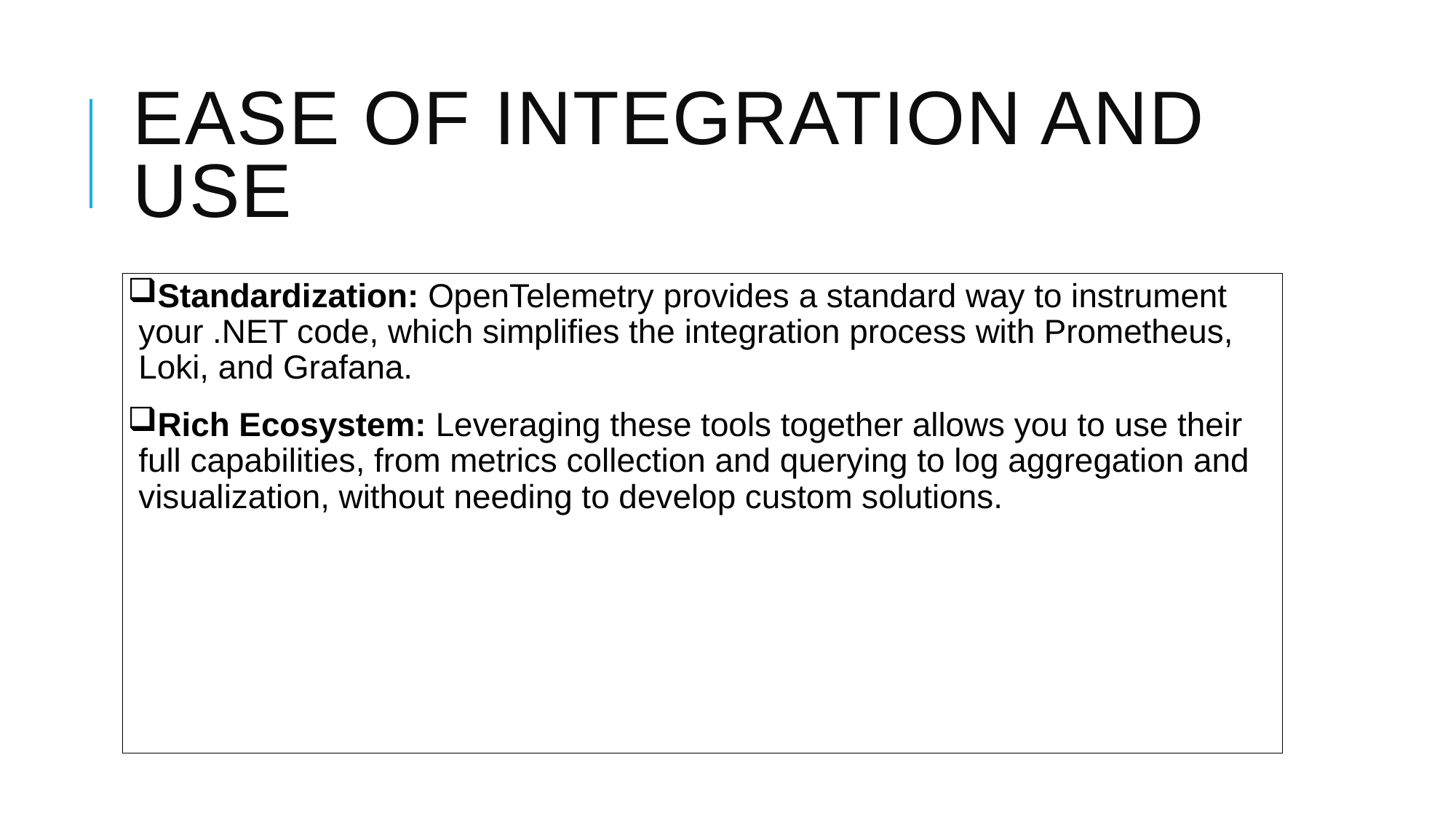

# Ease of Integration and Use
Standardization: OpenTelemetry provides a standard way to instrument your .NET code, which simplifies the integration process with Prometheus, Loki, and Grafana.
Rich Ecosystem: Leveraging these tools together allows you to use their full capabilities, from metrics collection and querying to log aggregation and visualization, without needing to develop custom solutions.